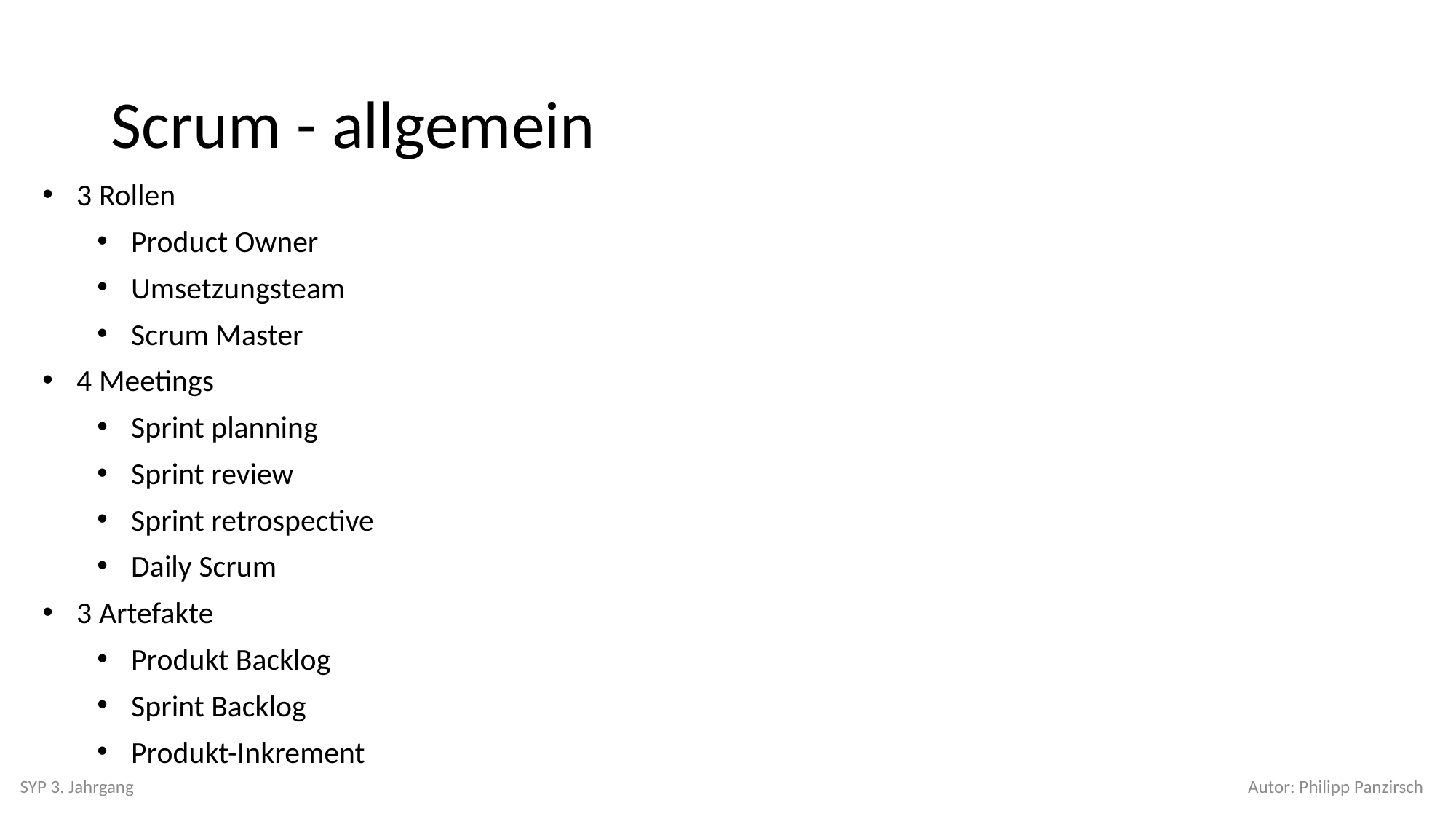

# Scrum - allgemein
3 Rollen
Product Owner
Umsetzungsteam
Scrum Master
4 Meetings
Sprint planning
Sprint review
Sprint retrospective
Daily Scrum
3 Artefakte
Produkt Backlog
Sprint Backlog
Produkt-Inkrement

SYP 3. Jahrgang
Autor: Philipp Panzirsch